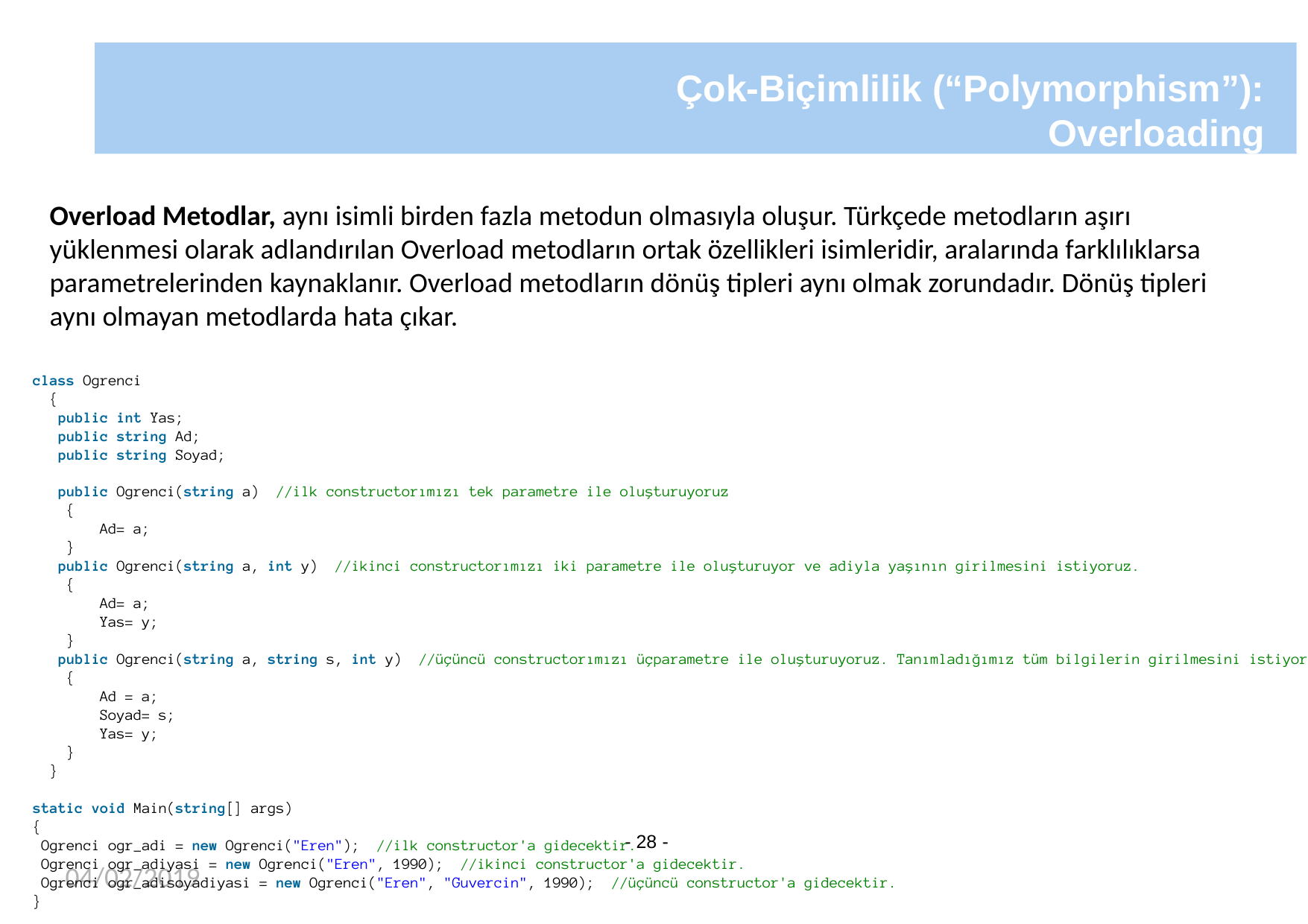

Çok-Biçimlilik (“Polymorphism”):
Overloading

Overload Metodlar, aynı isimli birden fazla metodun olmasıyla oluşur. Türkçede metodların aşırı yüklenmesi olarak adlandırılan Overload metodların ortak özellikleri isimleridir, aralarında farklılıklarsa parametrelerinden kaynaklanır. Overload metodların dönüş tipleri aynı olmak zorundadır. Dönüş tipleri aynı olmayan metodlarda hata çıkar.
class Ogrenci
  {
   public int Yas;
   public string Ad;
   public string Soyad;

   public Ogrenci(string a)  //ilk constructorımızı tek parametre ile oluşturuyoruz
    {
        Ad= a;
    }
   public Ogrenci(string a, int y)  //ikinci constructorımızı iki parametre ile oluşturuyor ve adiyla yaşının girilmesini istiyoruz.
    {
        Ad= a;
        Yas= y;
    }
   public Ogrenci(string a, string s, int y)  //üçüncü constructorımızı üçparametre ile oluşturuyoruz. Tanımladığımız tüm bilgilerin girilmesini istiyoruz.
    {
        Ad = a;
        Soyad= s;
        Yas= y;
    }
  }

static void Main(string[] args)
{
 Ogrenci ogr_adi = new Ogrenci("Eren");  //ilk constructor'a gidecektir.
 Ogrenci ogr_adiyasi = new Ogrenci("Eren", 1990);  //ikinci constructor'a gidecektir.
 Ogrenci ogr_adisoyadiyasi = new Ogrenci("Eren", "Guvercin", 1990);  //üçüncü constructor'a gidecektir.
}
- 28 -
04/02/2019